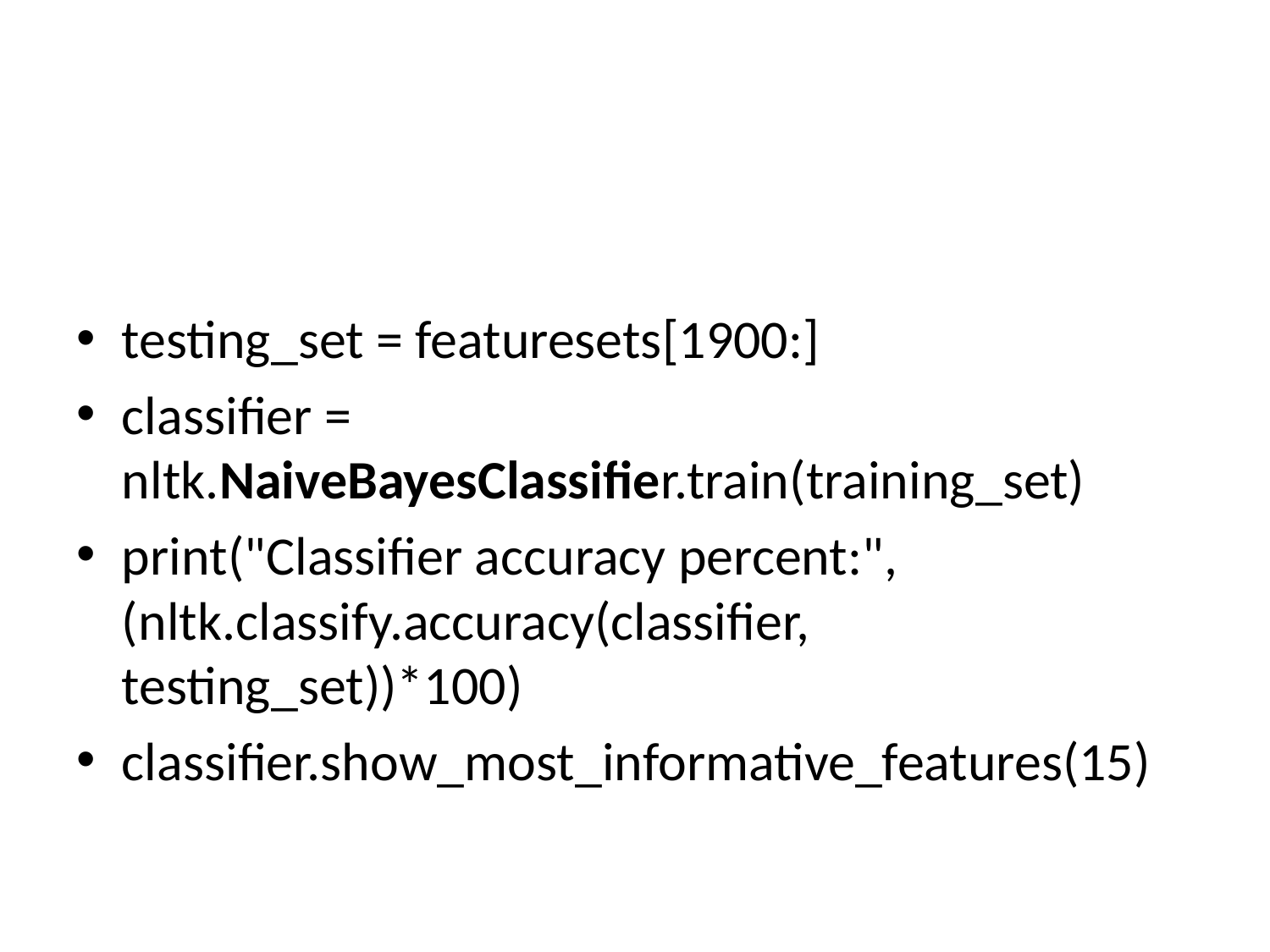

#

testing_set = featuresets[1900:]
classifier = nltk.NaiveBayesClassifier.train(training_set)
print("Classifier accuracy percent:",(nltk.classify.accuracy(classifier, testing_set))*100)
classifier.show_most_informative_features(15)